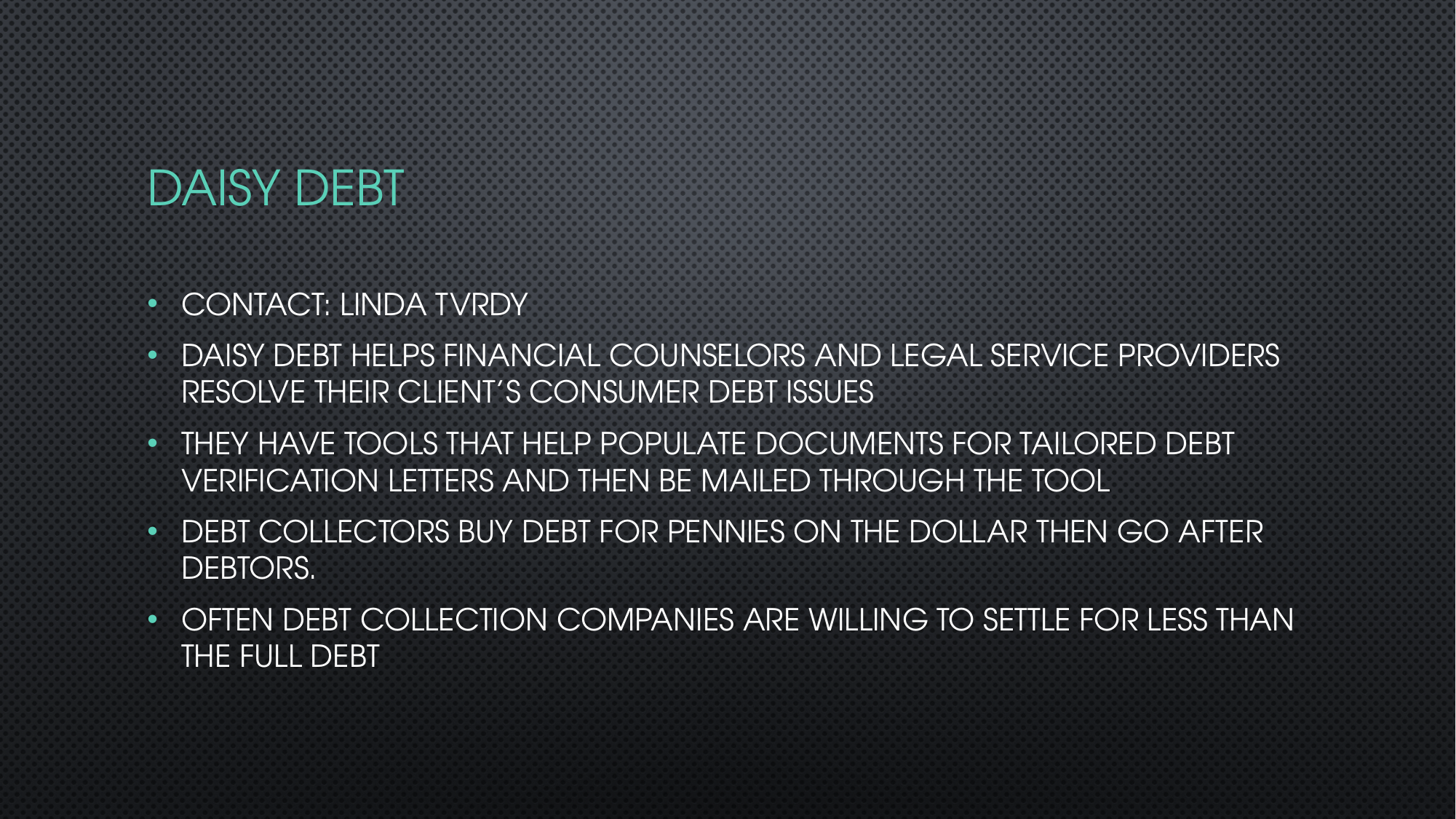

# Daisy Debt
Contact: Linda Tvrdy
Daisy Debt helps financial counselors and legal service providers resolve their client’s consumer debt issues
They have tools that help populate documents for tailored debt verification letters and then be mailed through the tool
Debt collectors buy debt for pennies on the dollar then go after debtors.
Often debt collection companies are willing to settle for less than the full debt